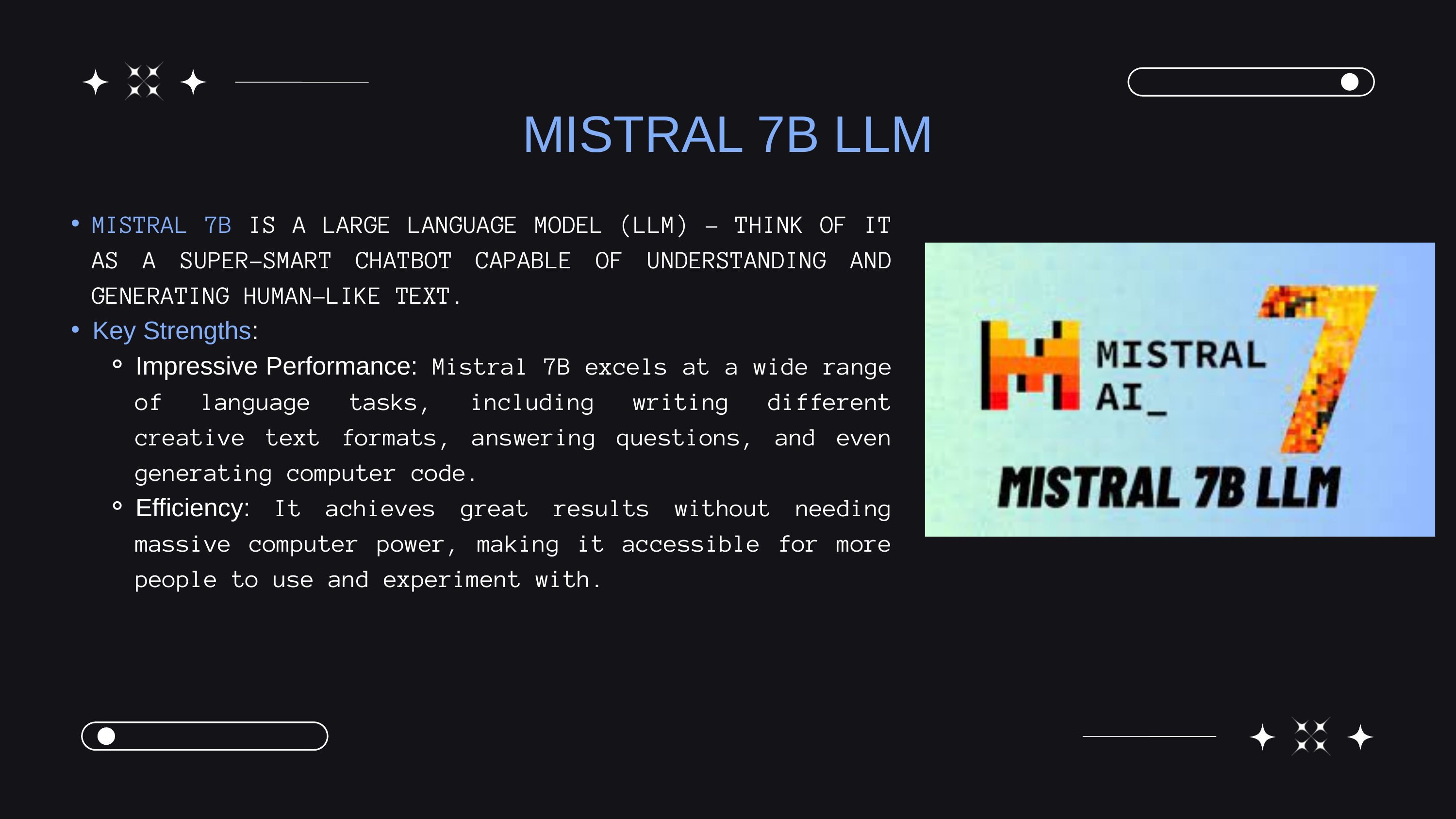

MISTRAL 7B LLM
MISTRAL 7B IS A LARGE LANGUAGE MODEL (LLM) – THINK OF IT AS A SUPER-SMART CHATBOT CAPABLE OF UNDERSTANDING AND GENERATING HUMAN-LIKE TEXT.
Key Strengths:
Impressive Performance: Mistral 7B excels at a wide range of language tasks, including writing different creative text formats, answering questions, and even generating computer code.
Efficiency: It achieves great results without needing massive computer power, making it accessible for more people to use and experiment with.